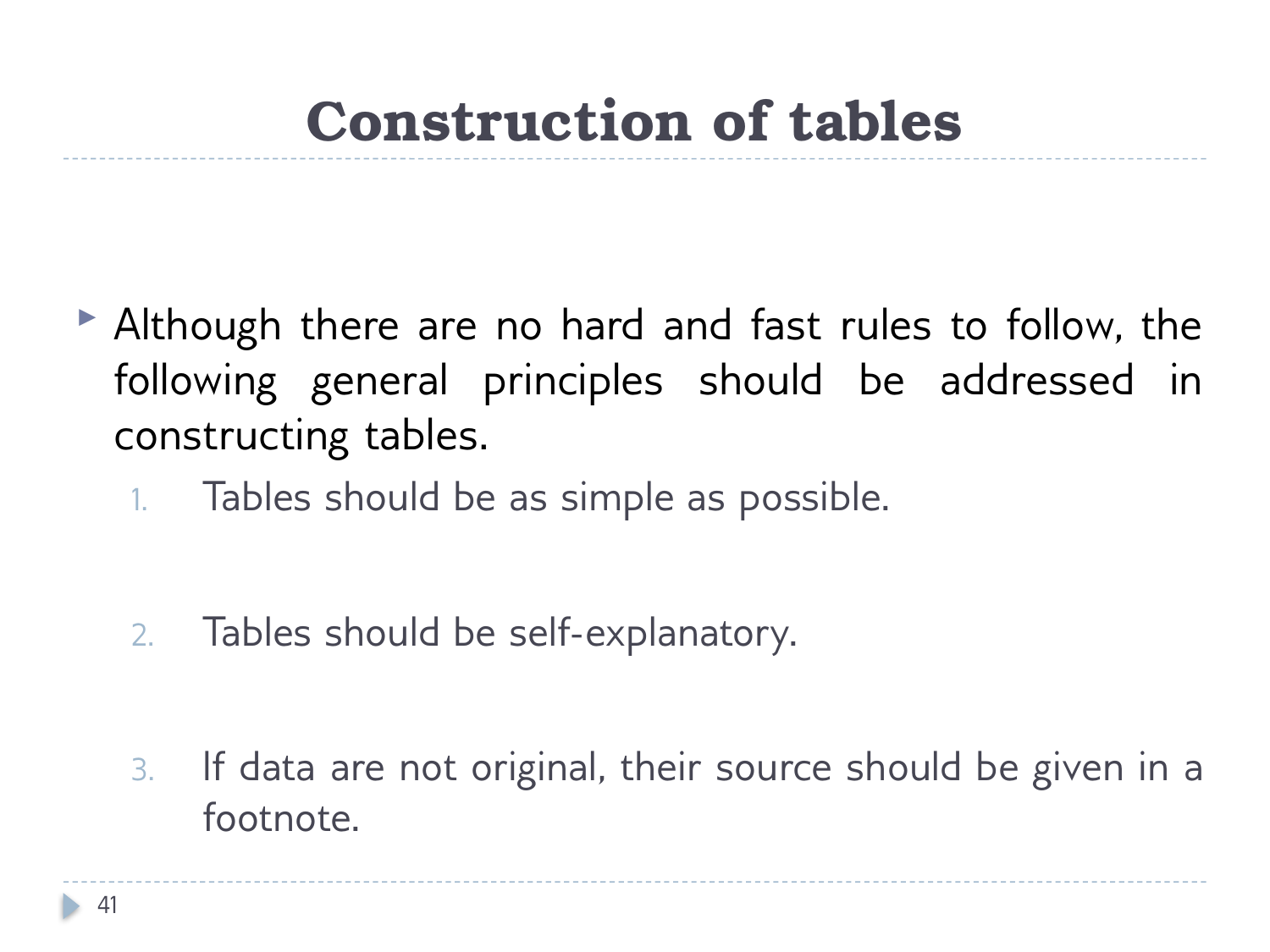

# Construction of tables

Although there are no hard and fast rules to follow, the following general principles should be addressed in constructing tables.
Tables should be as simple as possible.

Tables should be self-explanatory.

If data are not original, their source should be given in a footnote.
41